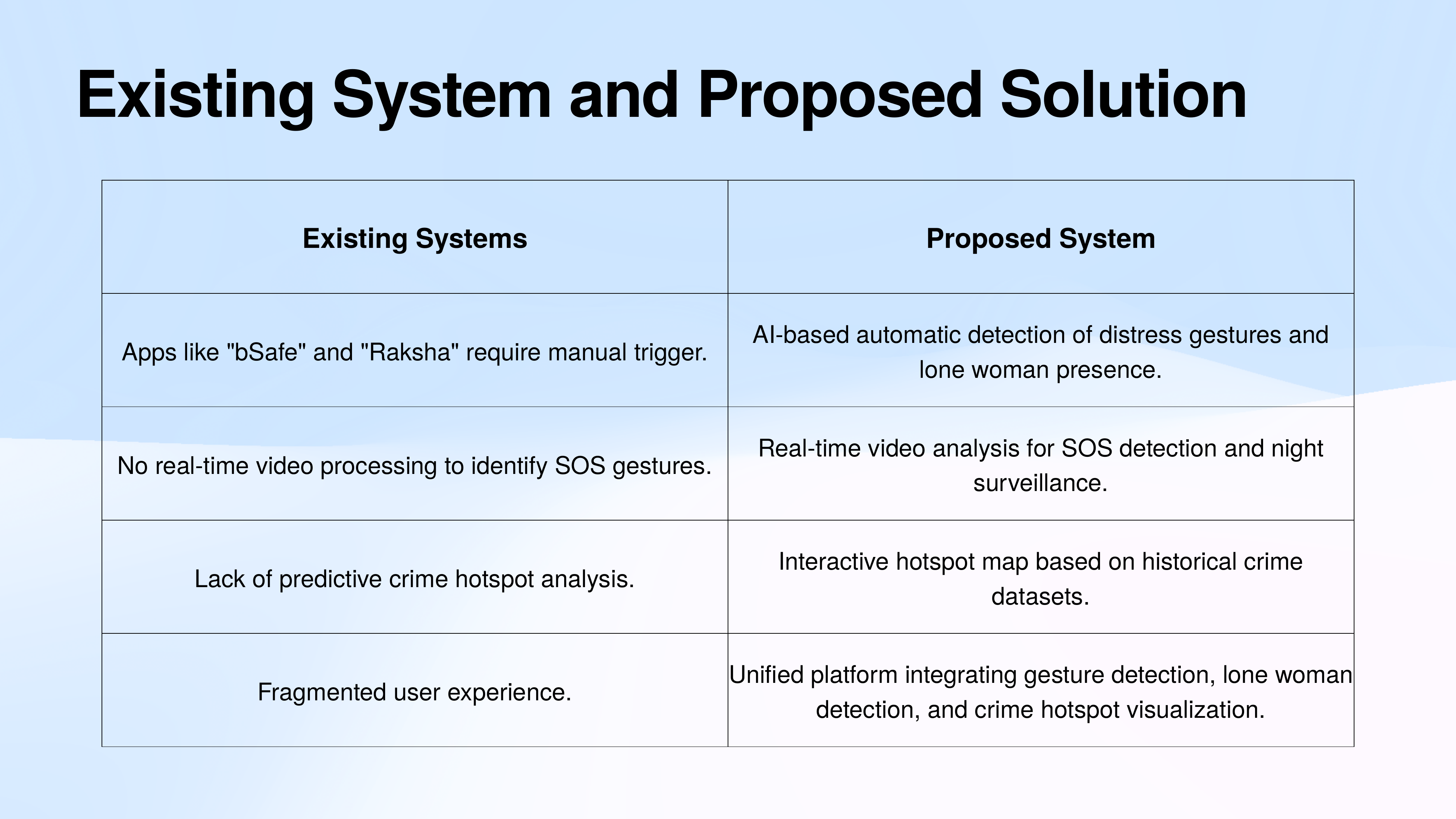

# Existing System and Proposed Solution
| Existing Systems | Proposed System |
| --- | --- |
| Apps like "bSafe" and "Raksha" require manual trigger. | AI-based automatic detection of distress gestures and lone woman presence. |
| No real-time video processing to identify SOS gestures. | Real-time video analysis for SOS detection and night surveillance. |
| Lack of predictive crime hotspot analysis. | Interactive hotspot map based on historical crime datasets. |
| Fragmented user experience. | Unified platform integrating gesture detection, lone woman detection, and crime hotspot visualization. |